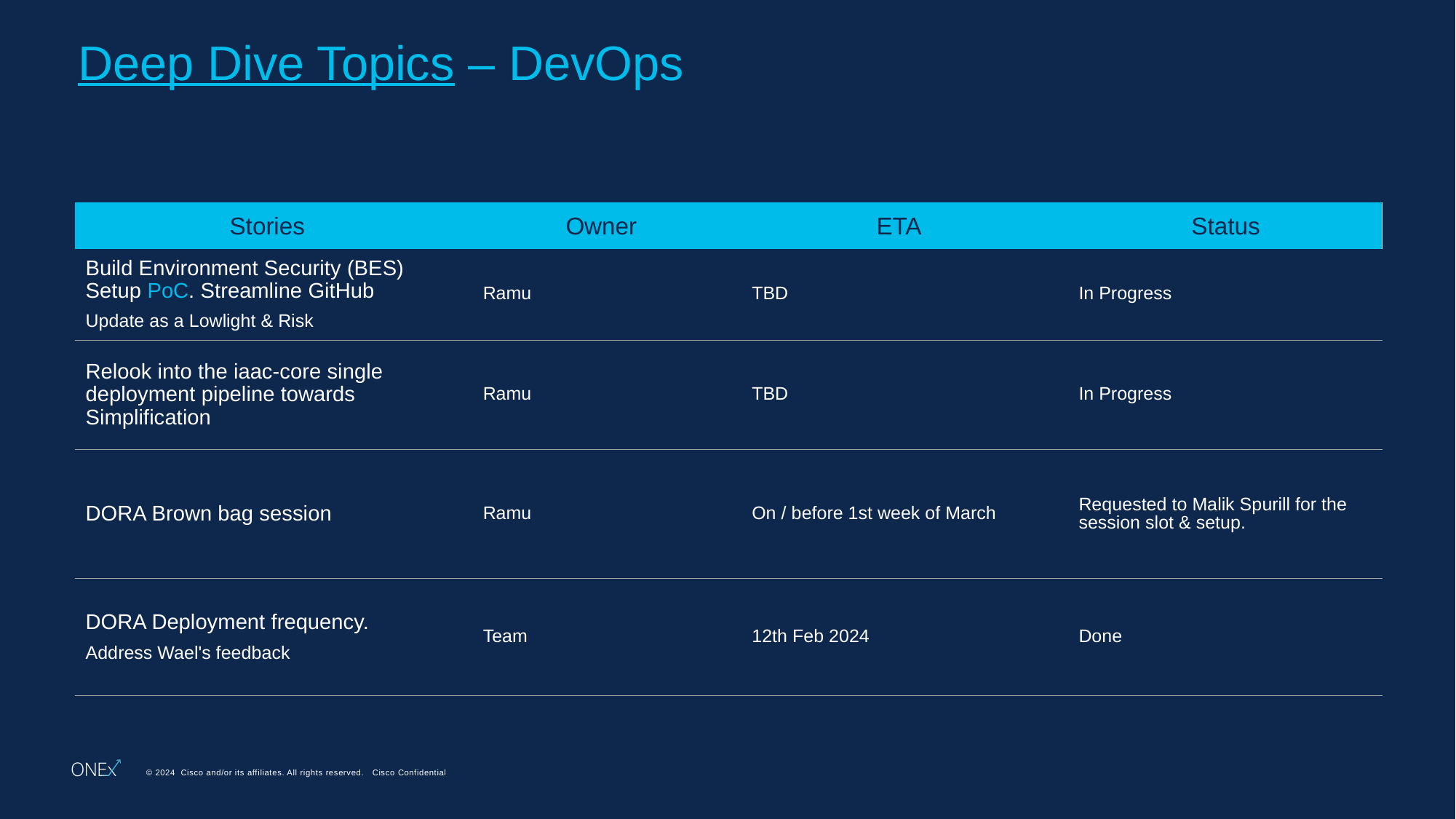

# Deep Dive Topics – DevOps
| Stories | Owner | ETA | Status |
| --- | --- | --- | --- |
| Build Environment Security (BES) Setup PoC. Streamline GitHub Update as a Lowlight & Risk | Ramu | TBD | In Progress |
| Relook into the iaac-core single deployment pipeline towards Simplification | Ramu | TBD | In Progress |
| DORA Brown bag session | Ramu | On / before 1st week of March | Requested to Malik Spurill for the session slot & setup. |
| DORA Deployment frequency. Address Wael's feedback | Team | 12th Feb 2024 | Done |